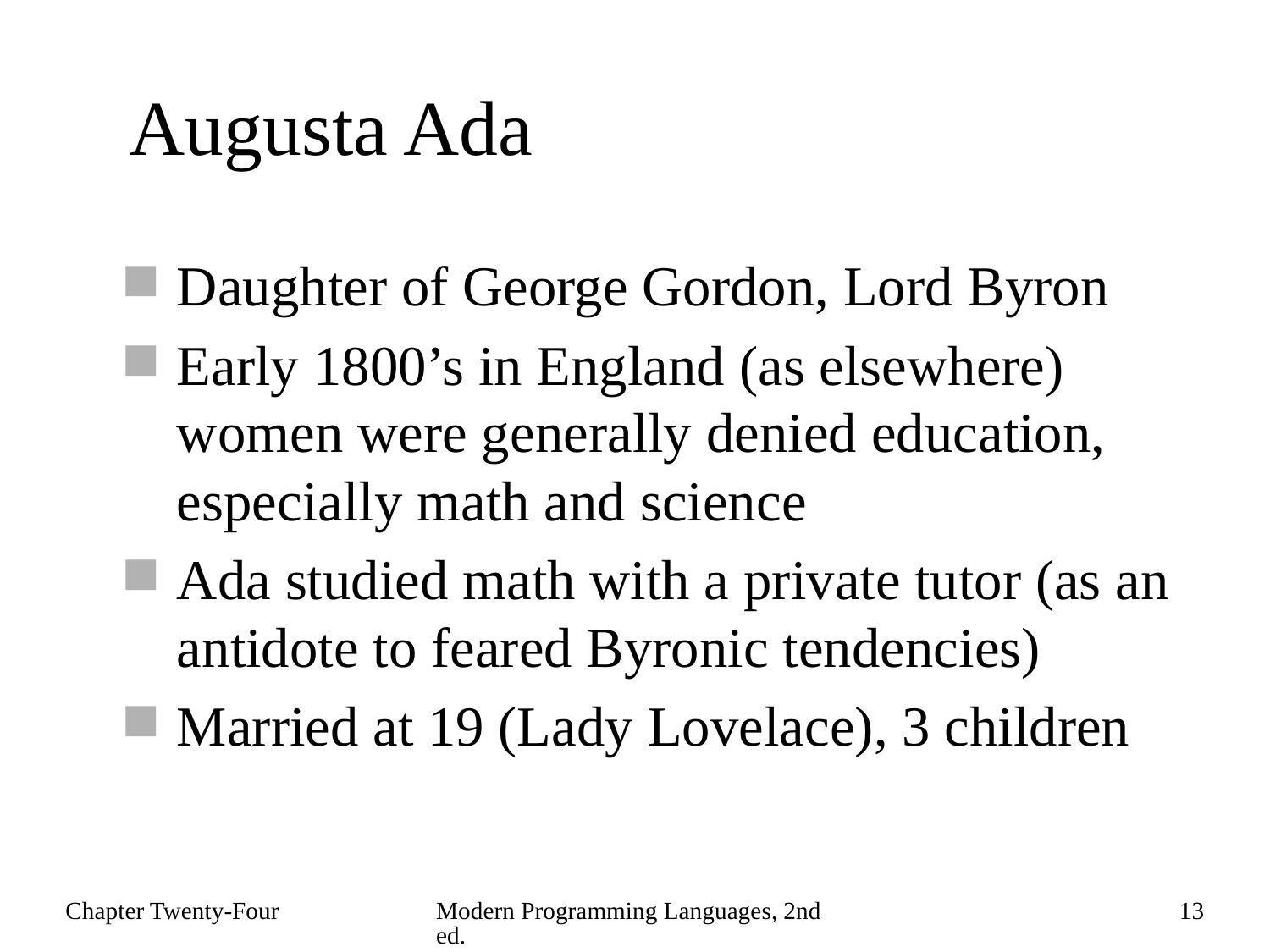

# Augusta Ada
Daughter of George Gordon, Lord Byron
Early 1800’s in England (as elsewhere) women were generally denied education, especially math and science
Ada studied math with a private tutor (as an antidote to feared Byronic tendencies)
Married at 19 (Lady Lovelace), 3 children
Chapter Twenty-Four
Modern Programming Languages, 2nd ed.
13